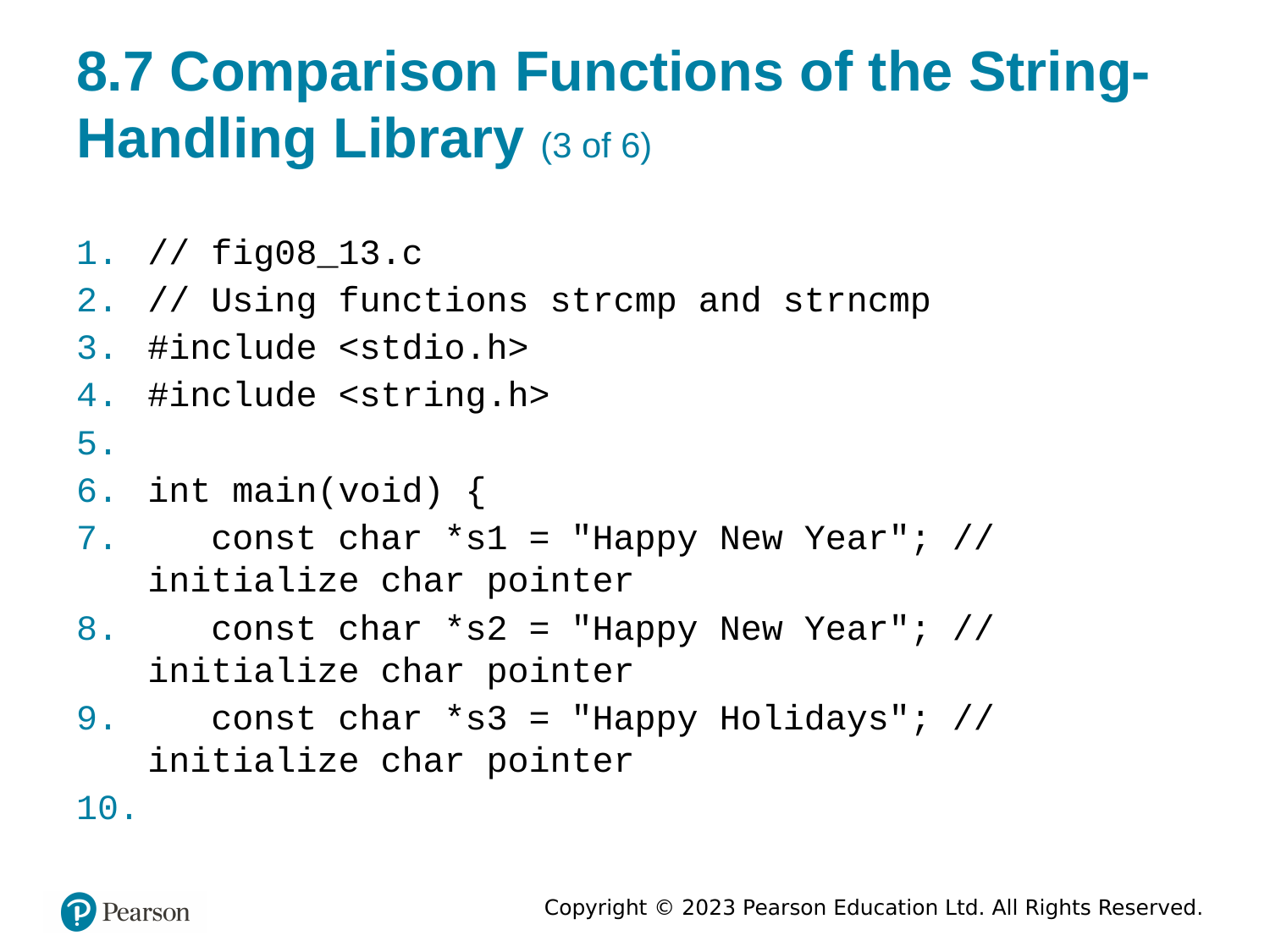

# 8.7 Comparison Functions of the String-Handling Library (3 of 6)
// fig08_13.c
// Using functions strcmp and strncmp
#include <stdio.h>
#include <string.h>

int main(void) {
   const char *s1 = "Happy New Year"; // initialize char pointer
   const char *s2 = "Happy New Year"; // initialize char pointer
   const char *s3 = "Happy Holidays"; // initialize char pointer